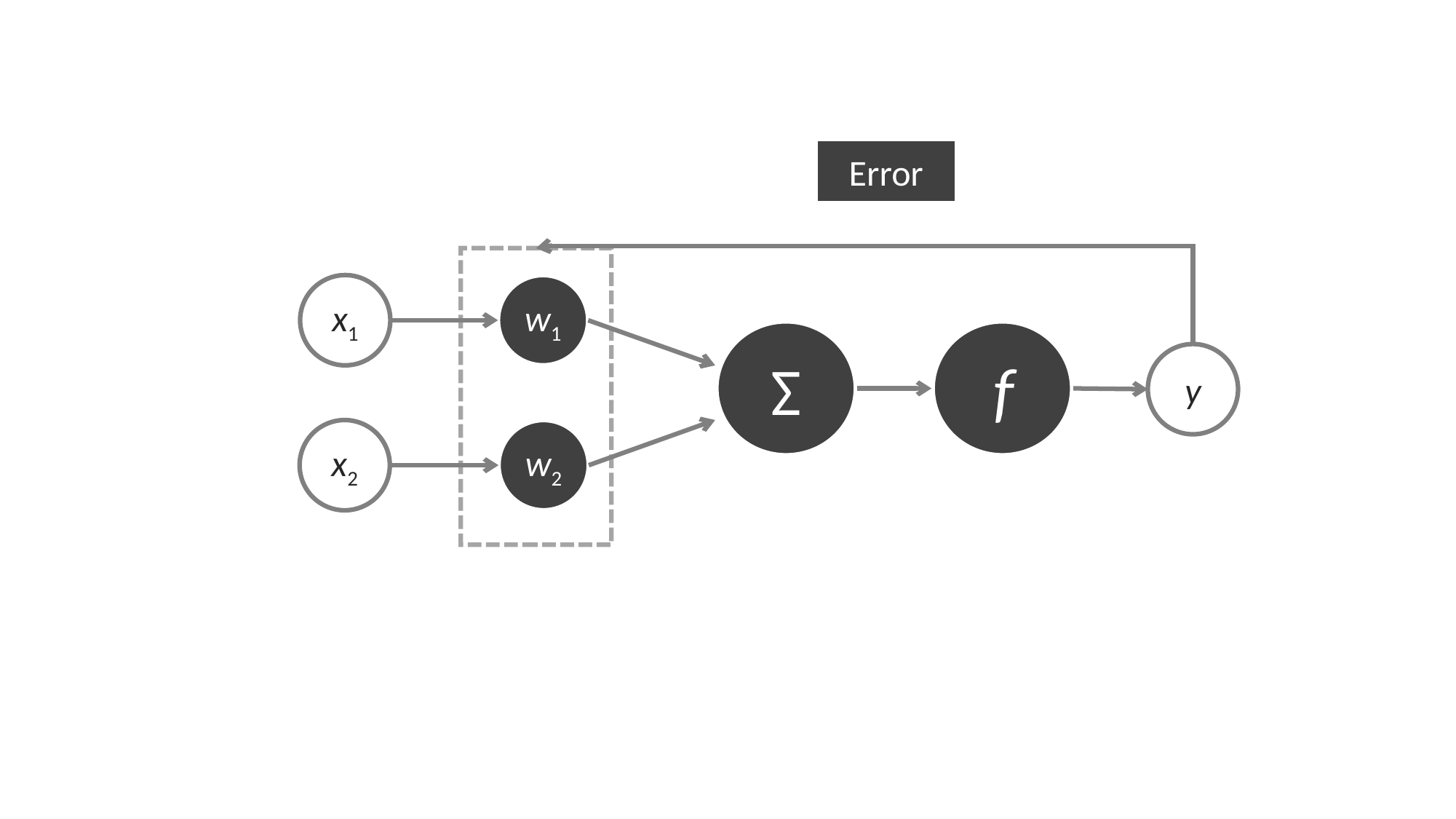

Error

x1
w1
 f
Σ
y
x2
w2